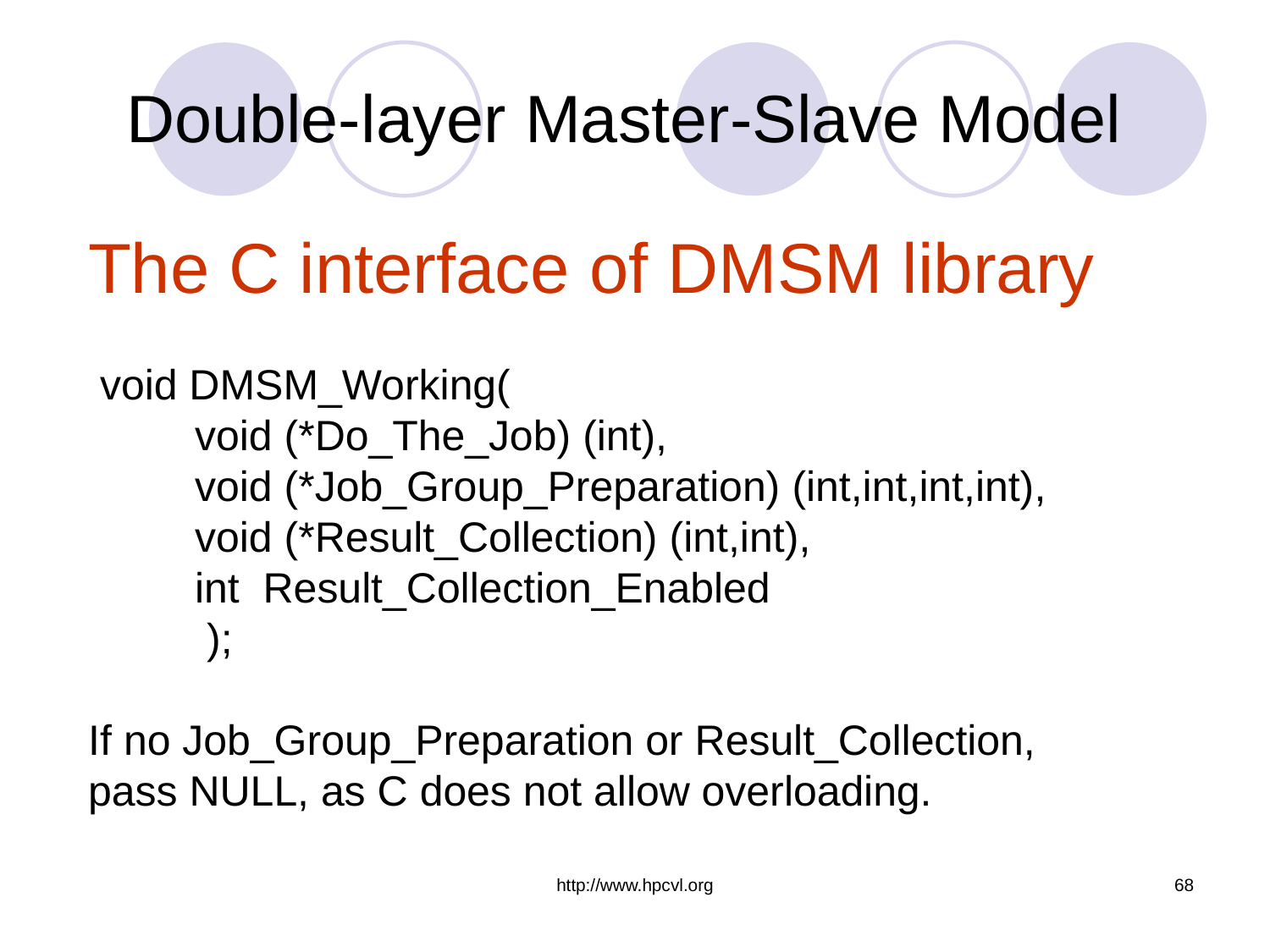

# Double-layer Master-Slave Model
The C interface of DMSM library

 void DMSM_Working(
         void (*Do_The_Job) (int),
         void (*Job_Group_Preparation) (int,int,int,int),
         void (*Result_Collection) (int,int),
         int  Result_Collection_Enabled
          );

If no Job_Group_Preparation or Result_Collection,
pass NULL, as C does not allow overloading.
http://www.hpcvl.org
68